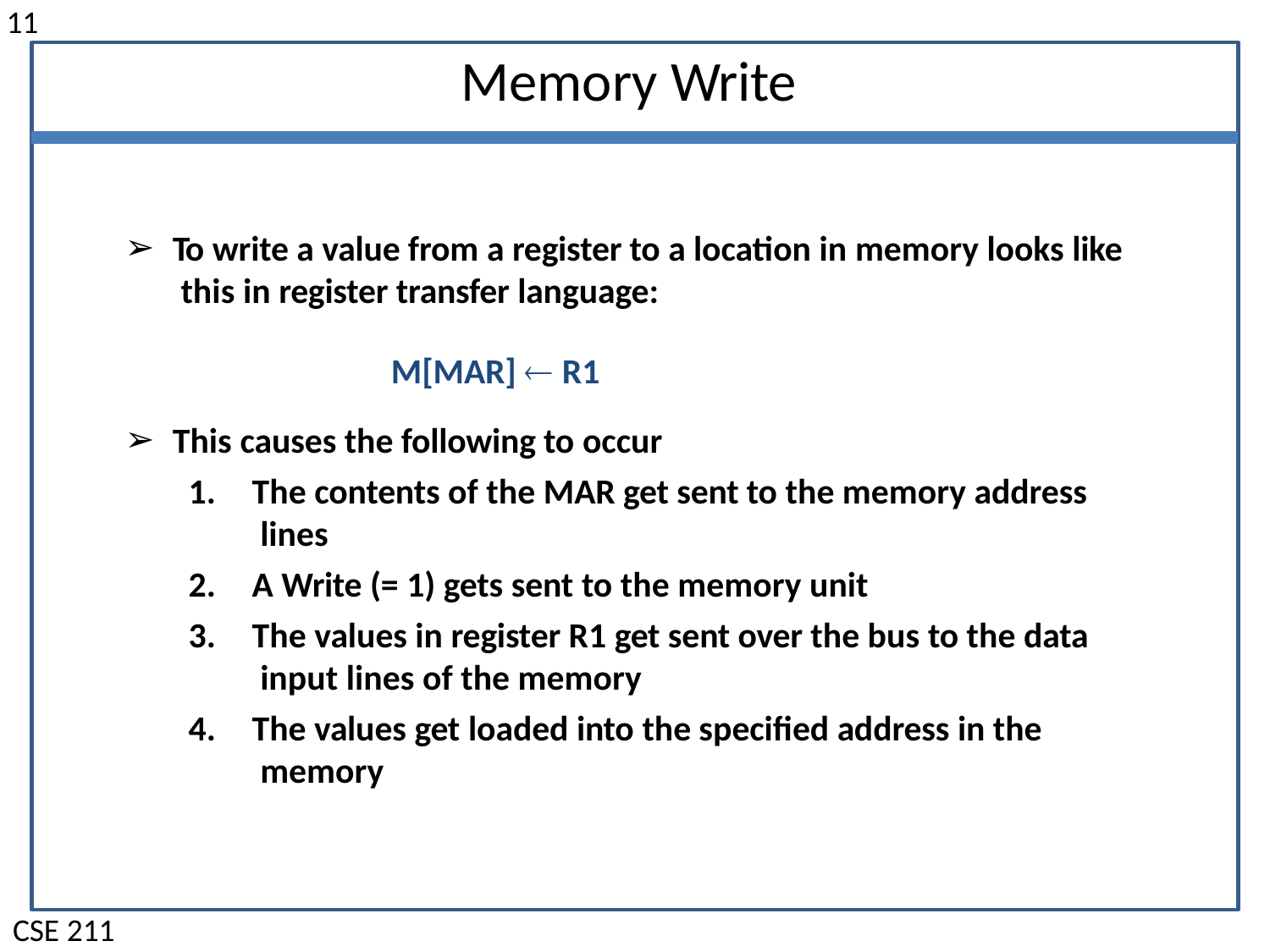

11
# Memory Write

To write a value from a register to a location in memory looks like  this in register transfer language:

M[MAR] ← R1
This causes the following to occur
The contents of the MAR get sent to the memory address  lines
A Write (= 1) gets sent to the memory unit
The values in register R1 get sent over the bus to the data  input lines of the memory
The values get loaded into the specified address in the  memory
CSE 211